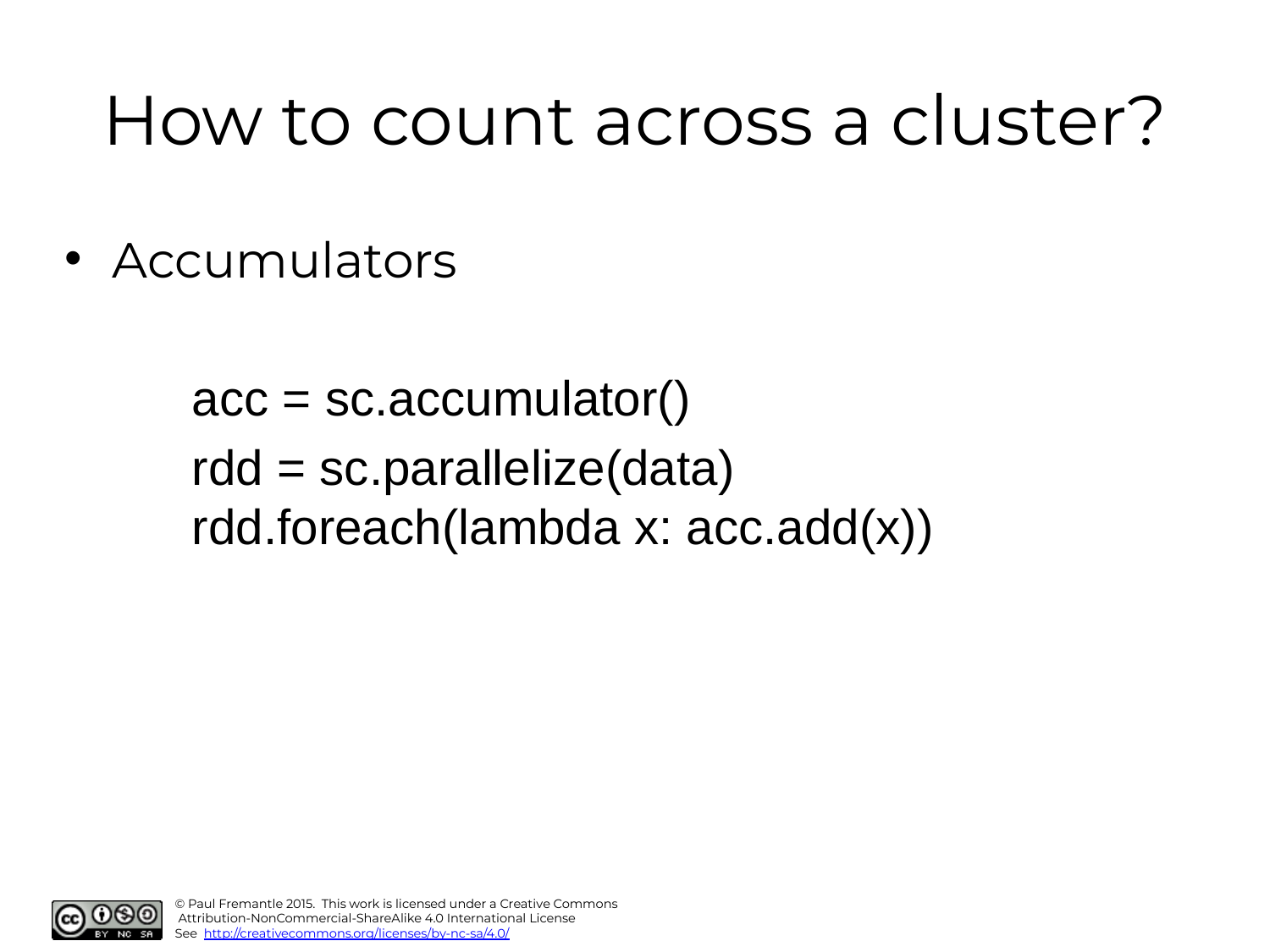

# How to count across a cluster?
Accumulators

	acc = sc.accumulator()
	rdd = sc.parallelize(data)
	rdd.foreach(lambda x: acc.add(x))